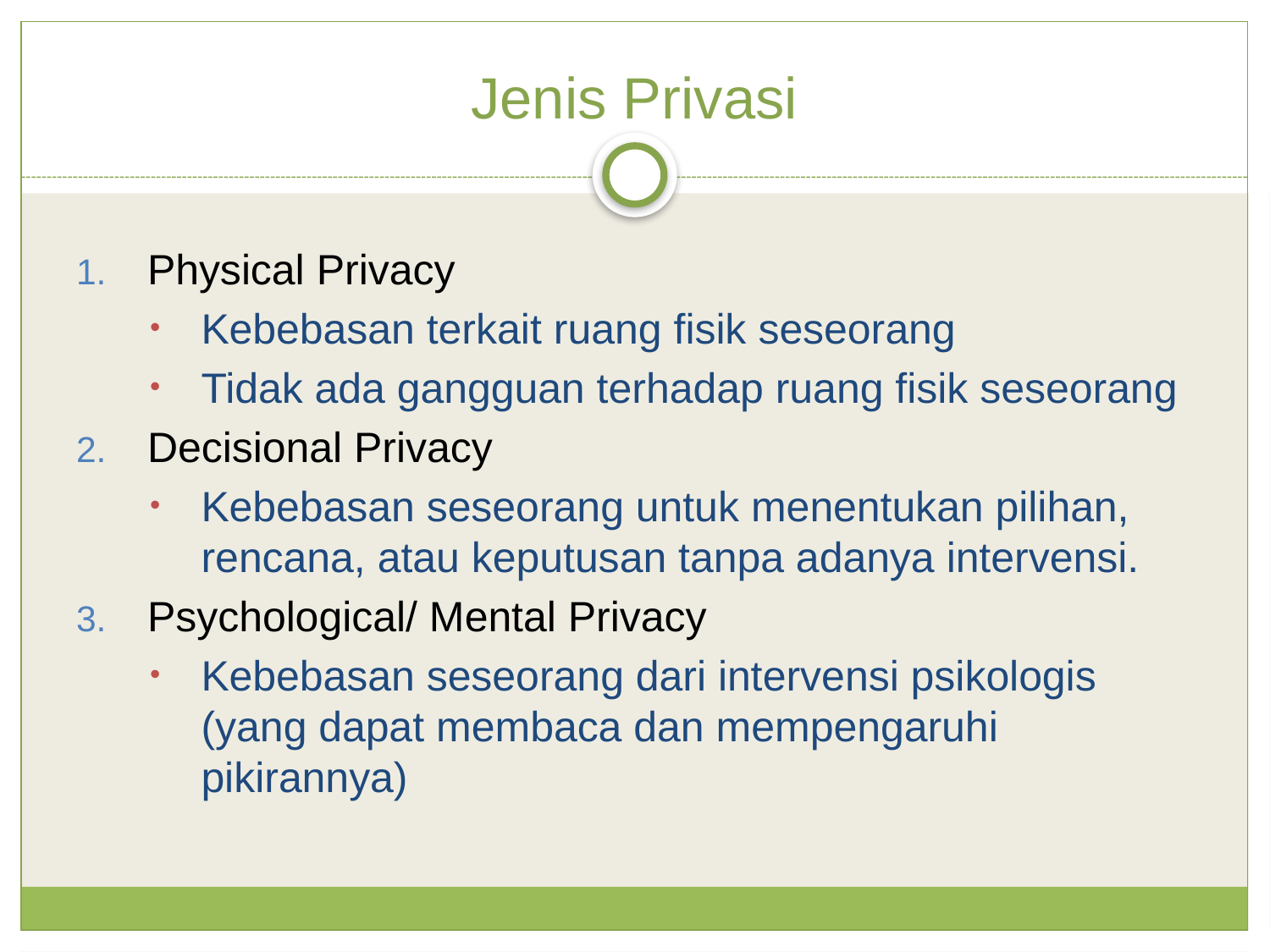

Jenis Privasi
Physical Privacy
Kebebasan terkait ruang fisik seseorang
Tidak ada gangguan terhadap ruang fisik seseorang
Decisional Privacy
Kebebasan seseorang untuk menentukan pilihan, rencana, atau keputusan tanpa adanya intervensi.
Psychological/ Mental Privacy
Kebebasan seseorang dari intervensi psikologis (yang dapat membaca dan mempengaruhi pikirannya)